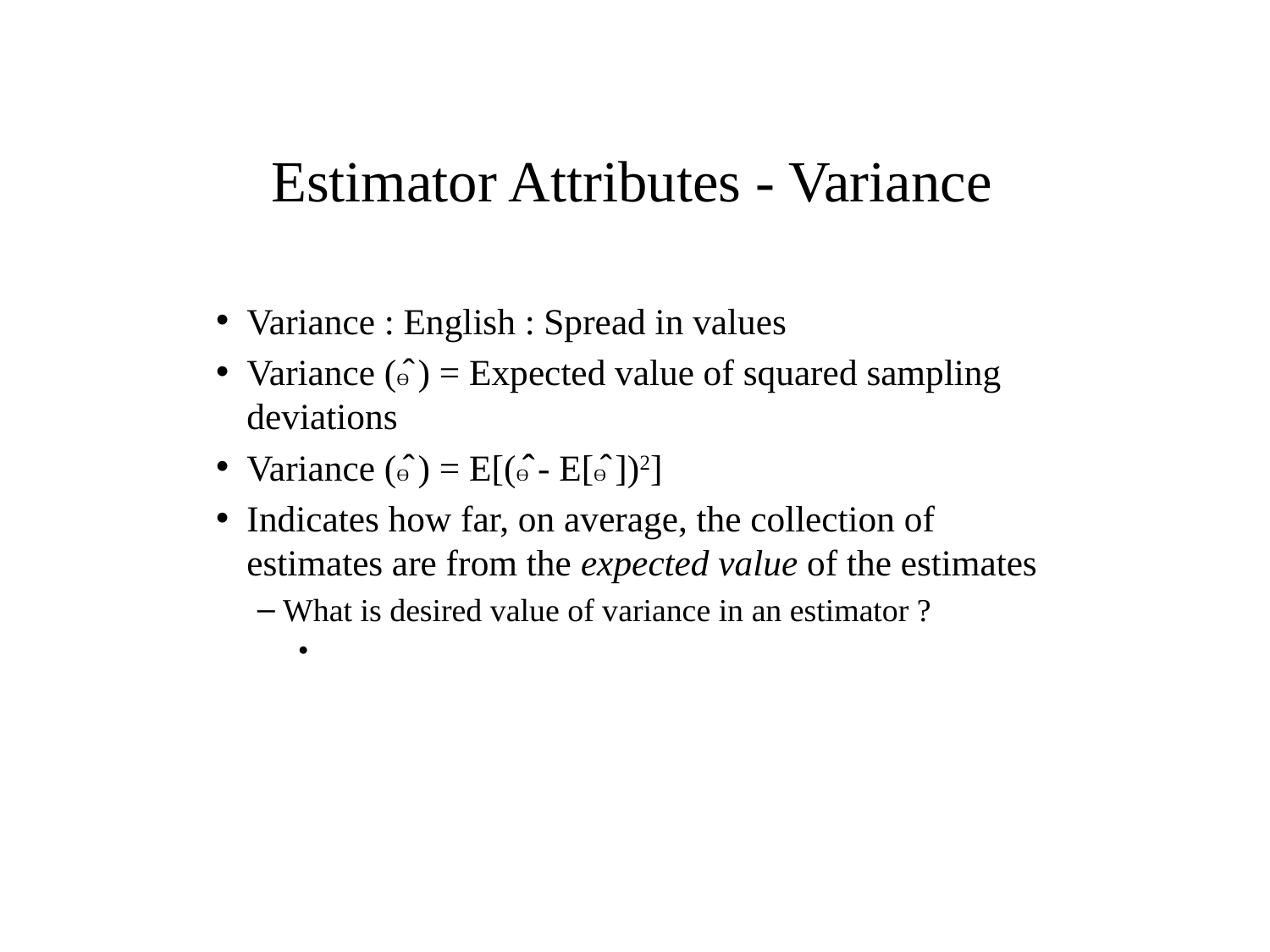

Estimator Attributes - Variance
Variance : English : Spread in values
Variance (Ө̂ ) = Expected value of squared sampling deviations
Variance (Ө̂ ) = E[(Ө̂̂ - E[Ө̂ ])2]
Indicates how far, on average, the collection of estimates are from the expected value of the estimates
What is desired value of variance in an estimator ?